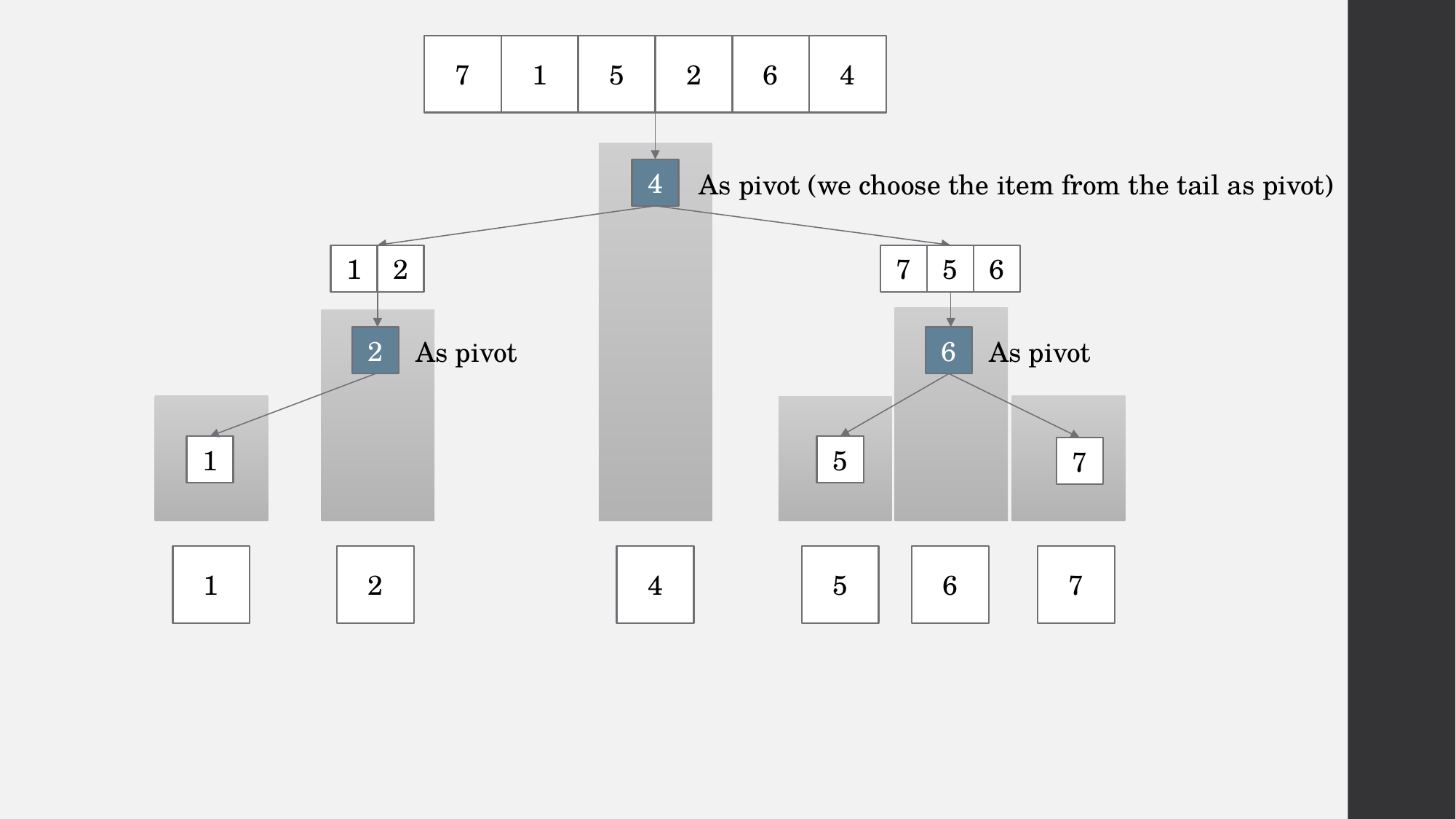

4
7
1
5
2
6
4
As pivot (we choose the item from the tail as pivot)

1
2
7
5
6
2
As pivot
6
As pivot

1
5
7

1
2
4
5
6
7
7
1
2
4
5
6